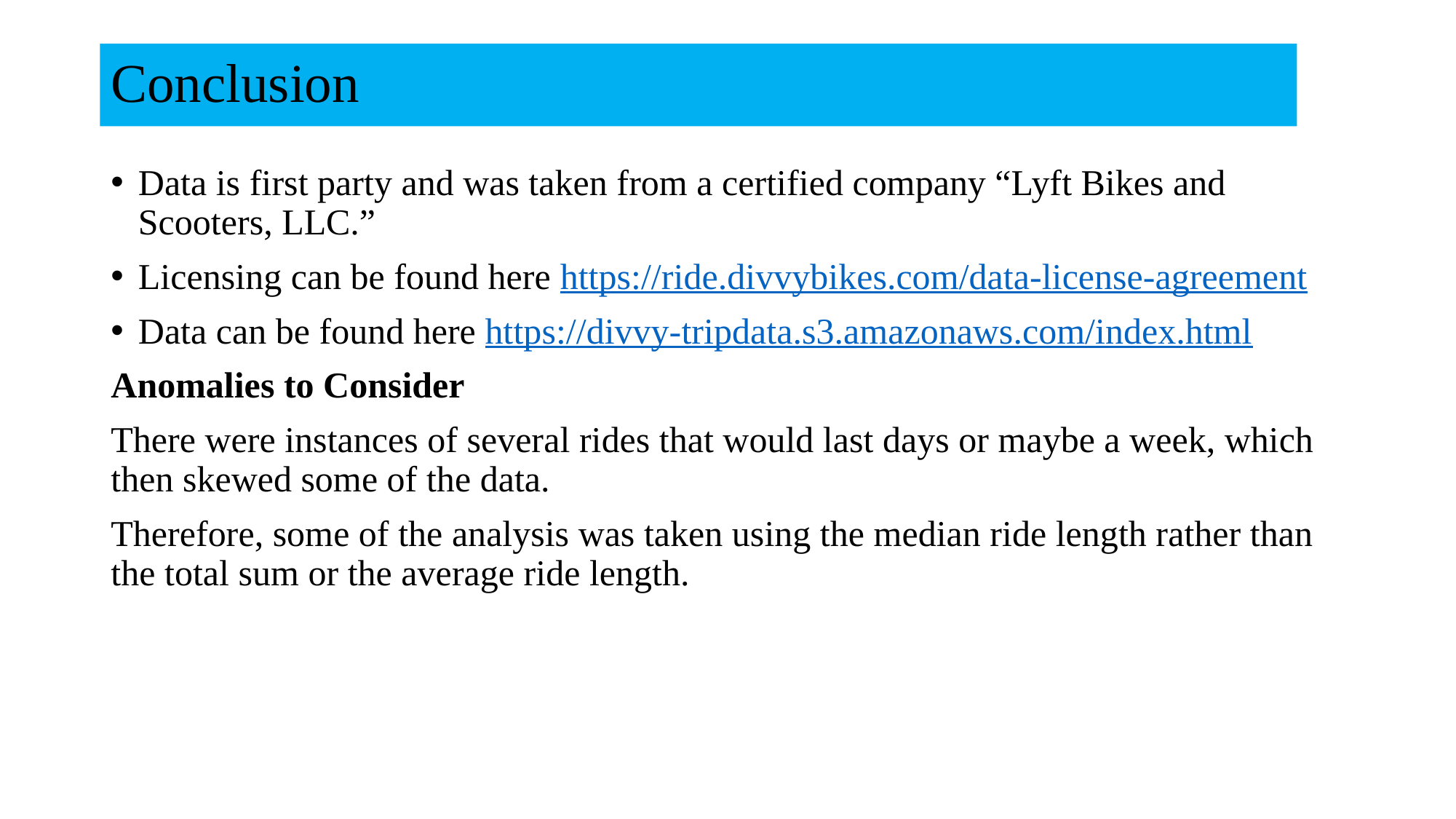

# Conclusion
Data is first party and was taken from a certified company “Lyft Bikes and Scooters, LLC.”
Licensing can be found here https://ride.divvybikes.com/data-license-agreement
Data can be found here https://divvy-tripdata.s3.amazonaws.com/index.html
Anomalies to Consider
There were instances of several rides that would last days or maybe a week, which then skewed some of the data.
Therefore, some of the analysis was taken using the median ride length rather than the total sum or the average ride length.